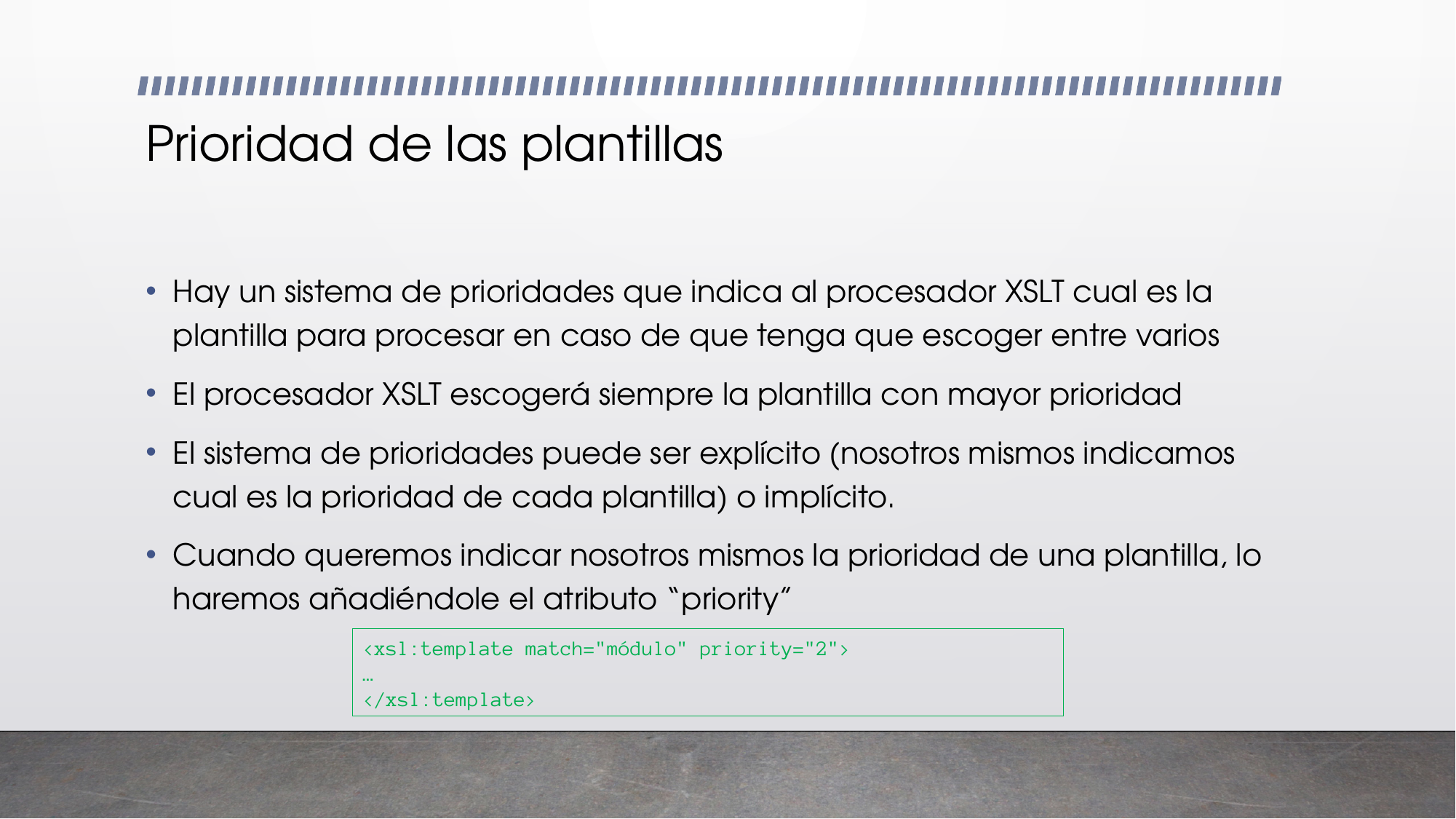

# Prioridad de las plantillas
Hay un sistema de prioridades que indica al procesador XSLT cual es la plantilla para procesar en caso de que tenga que escoger entre varios
El procesador XSLT escogerá siempre la plantilla con mayor prioridad
El sistema de prioridades puede ser explícito (nosotros mismos indicamos cual es la prioridad de cada plantilla) o implícito.
Cuando queremos indicar nosotros mismos la prioridad de una plantilla, lo haremos añadiéndole el atributo “priority”
<xsl:template match="módulo" priority="2">
…
</xsl:template>